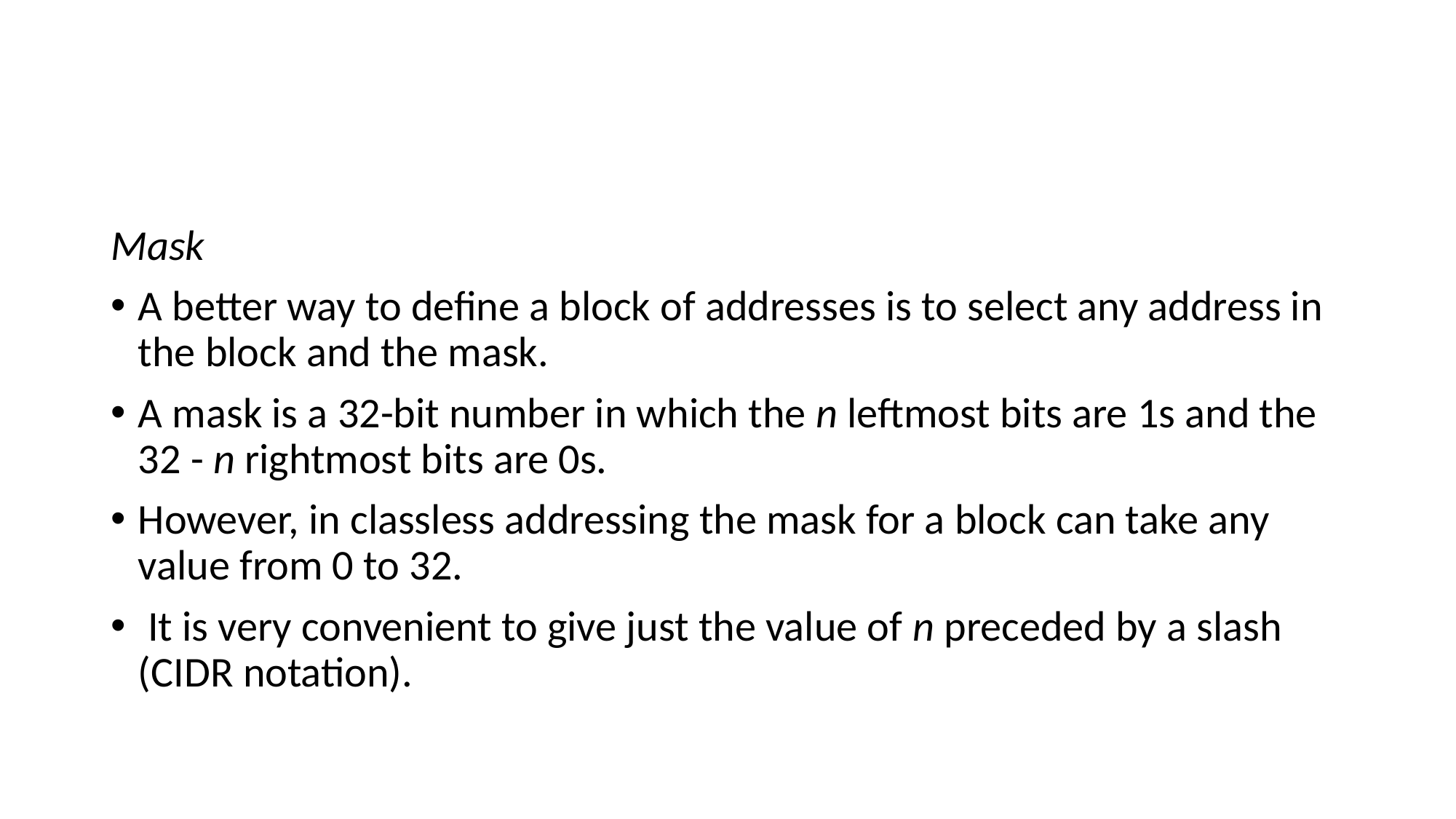

#
Mask
A better way to define a block of addresses is to select any address in the block and the mask.
A mask is a 32-bit number in which the n leftmost bits are 1s and the 32 - n rightmost bits are 0s.
However, in classless addressing the mask for a block can take any value from 0 to 32.
 It is very convenient to give just the value of n preceded by a slash (CIDR notation).